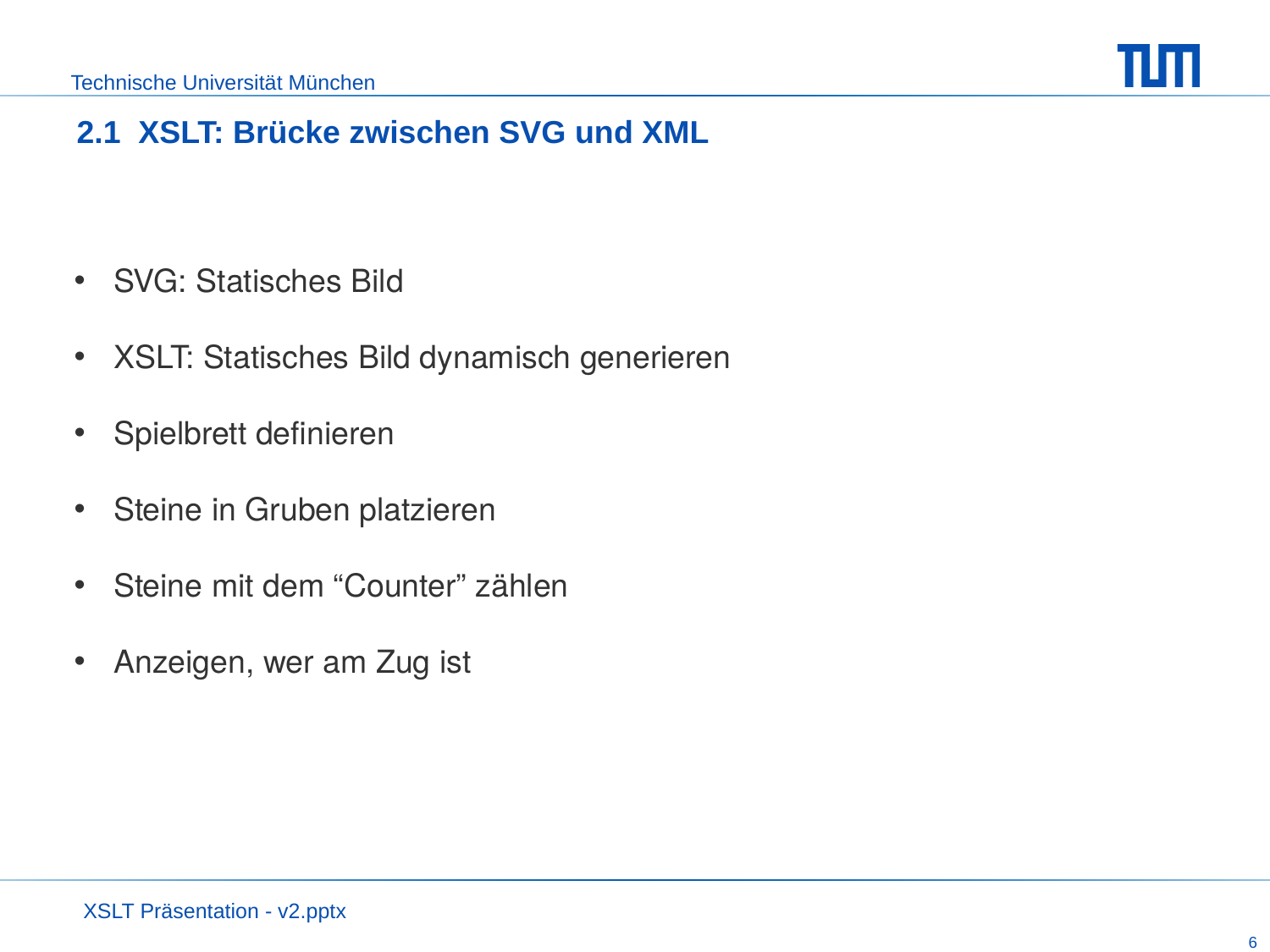

# 2.1  XSLT: Brücke zwischen SVG und XML

SVG: Statisches Bild

XSLT: Statisches Bild dynamisch generieren

Spielbrett definieren

Steine in Gruben platzieren

Steine mit dem “Counter” zählen

Anzeigen, wer am Zug ist

XSLT Präsentation - v2.pptx
6